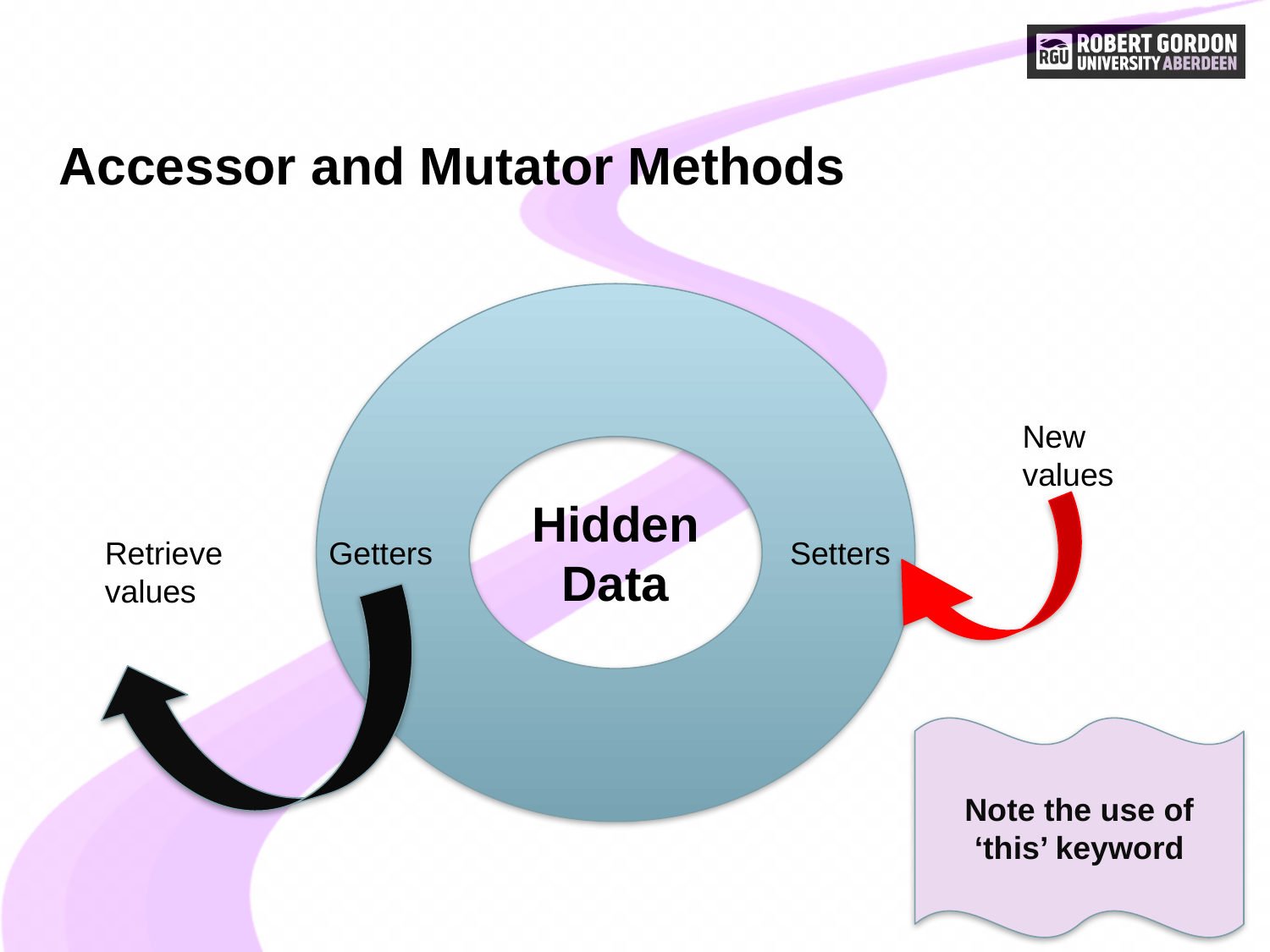

# Accessor and Mutator Methods

New values

Hidden Data
Retrieve values
Getters
Setters

Note the use of ‘this’ keyword